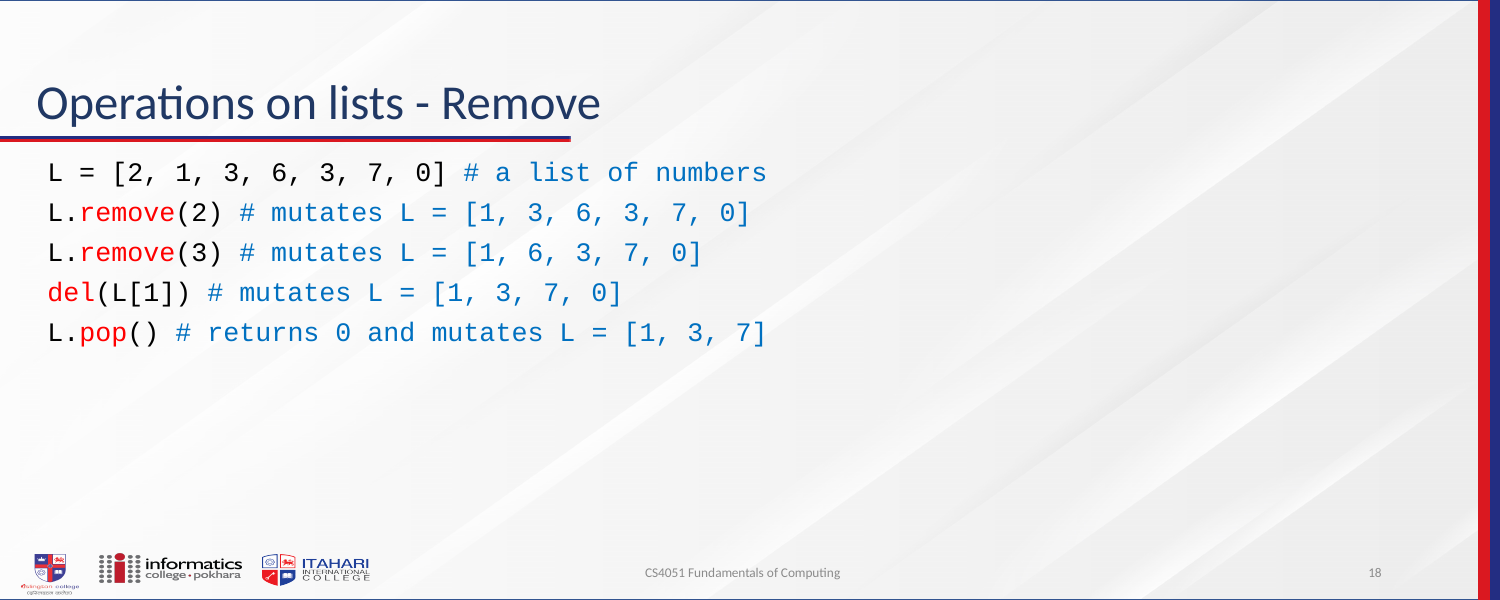

# Operations on lists - Remove
L = [2, 1, 3, 6, 3, 7, 0] # a list of numbers
L.remove(2) # mutates L = [1, 3, 6, 3, 7, 0]
L.remove(3) # mutates L = [1, 6, 3, 7, 0]
del(L[1]) # mutates L = [1, 3, 7, 0]
L.pop() # returns 0 and mutates L = [1, 3, 7]
CS4051 Fundamentals of Computing
18